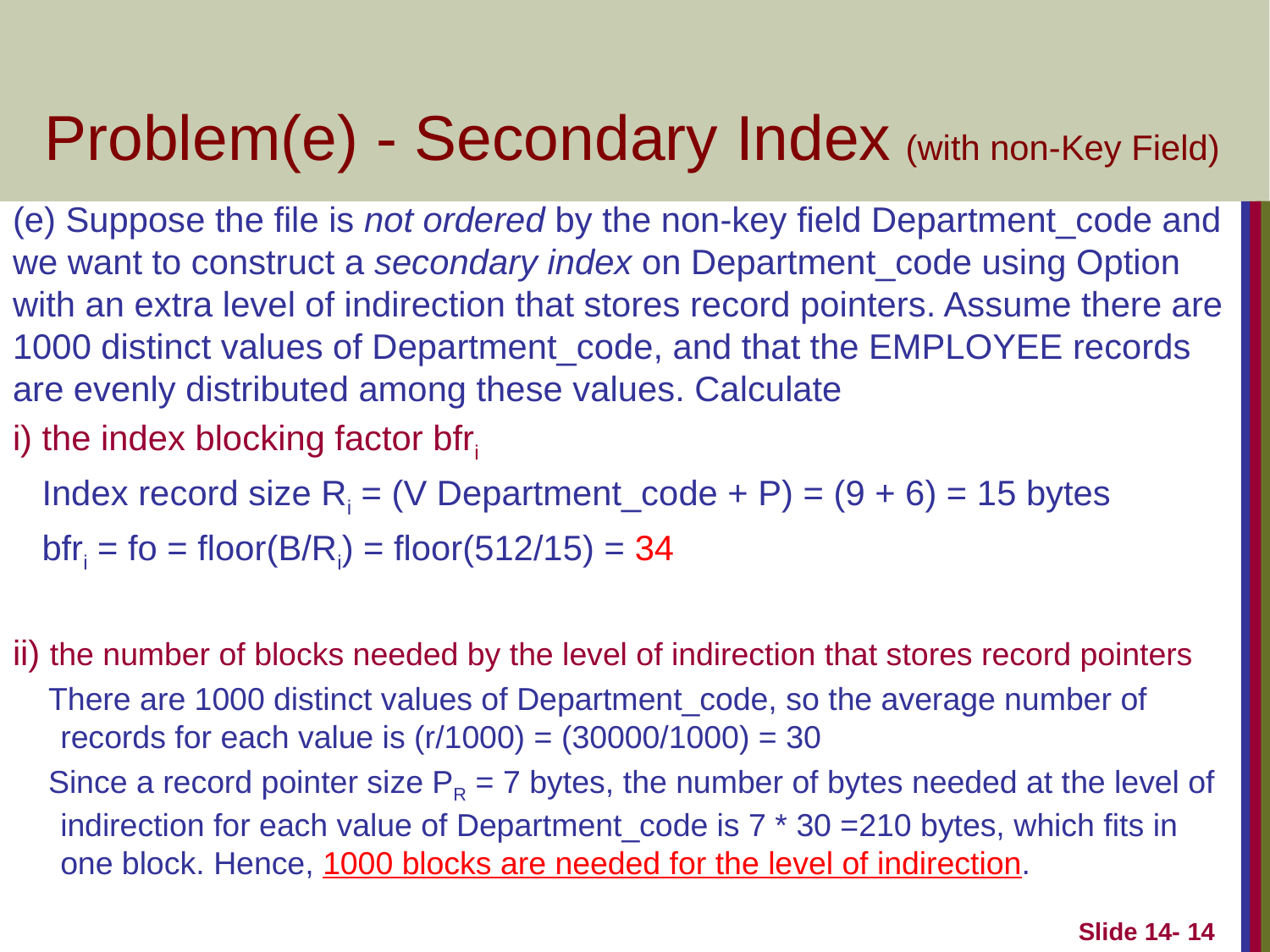

# Problem(e) - Secondary Index (with non-Key Field)
(e) Suppose the file is not ordered by the non-key field Department_code and we want to construct a secondary index on Department_code using Option with an extra level of indirection that stores record pointers. Assume there are 1000 distinct values of Department_code, and that the EMPLOYEE records are evenly distributed among these values. Calculate
i) the index blocking factor bfri
   Index record size Ri = (V Department_code + P) = (9 + 6) = 15 bytes
   bfri = fo = floor(B/Ri) = floor(512/15) = 34

ii) the number of blocks needed by the level of indirection that stores record pointers
    There are 1000 distinct values of Department_code, so the average number of records for each value is (r/1000) = (30000/1000) = 30
    Since a record pointer size PR = 7 bytes, the number of bytes needed at the level of indirection for each value of Department_code is 7 * 30 =210 bytes, which fits in one block. Hence, 1000 blocks are needed for the level of indirection.
Slide 14- 14